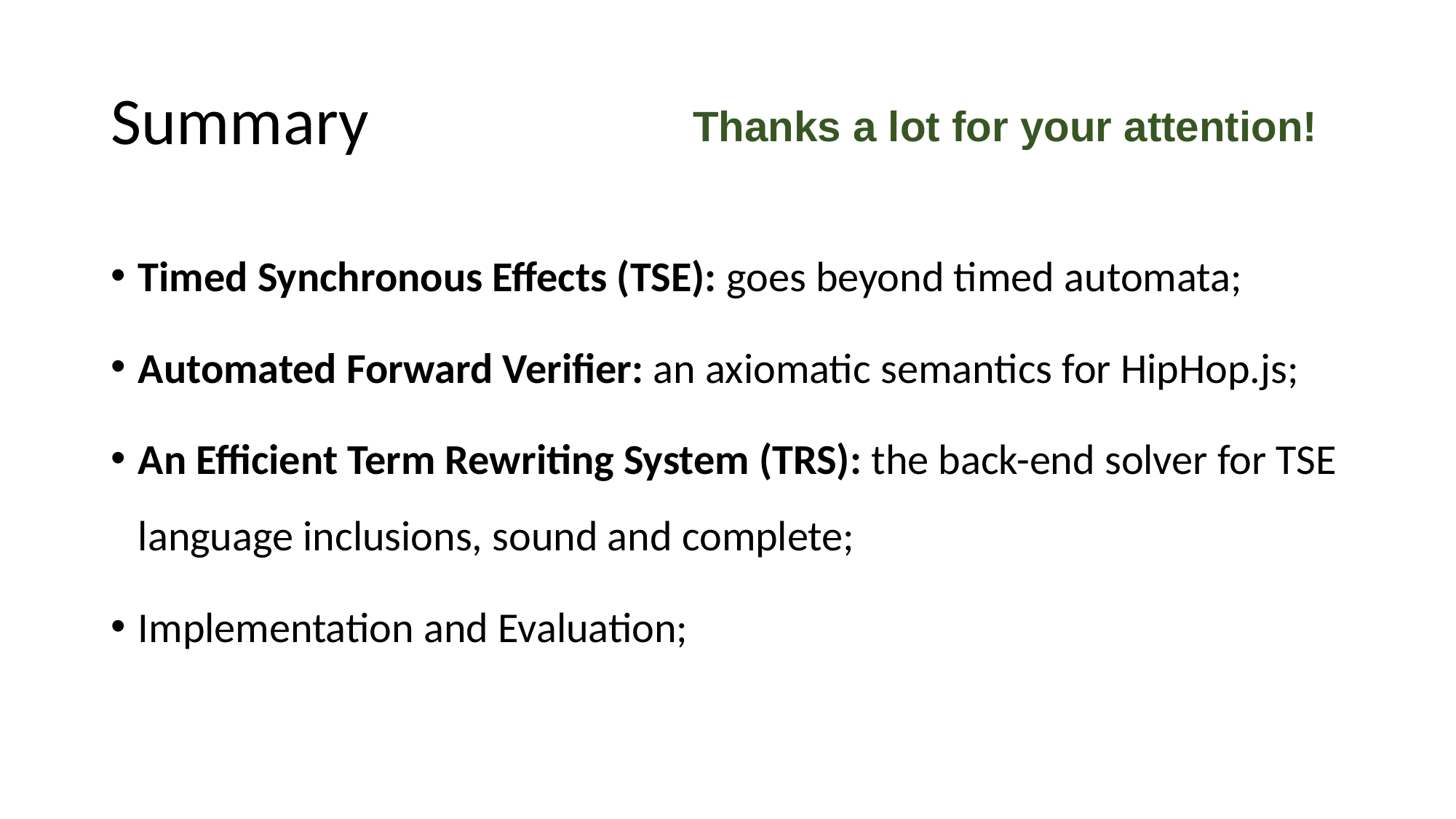

# Summary
Thanks a lot for your attention!
Timed Synchronous Effects (TSE): goes beyond timed automata;
Automated Forward Verifier: an axiomatic semantics for HipHop.js;
An Efficient Term Rewriting System (TRS): the back-end solver for TSE language inclusions, sound and complete;
Implementation and Evaluation;